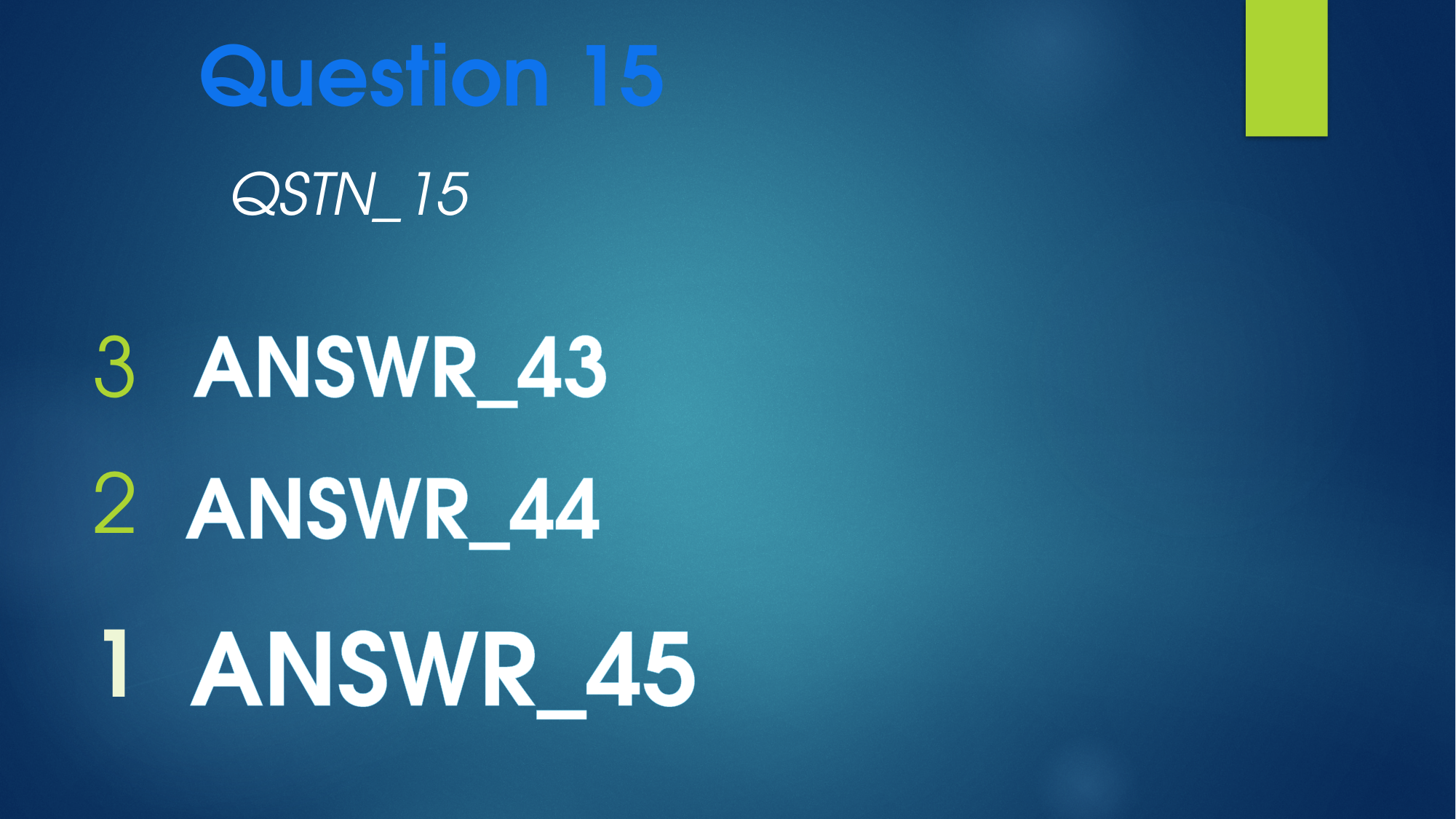

Question 15
QSTN_15
3
ANSWR_43
2
ANSWR_44
ANSWR_45
1